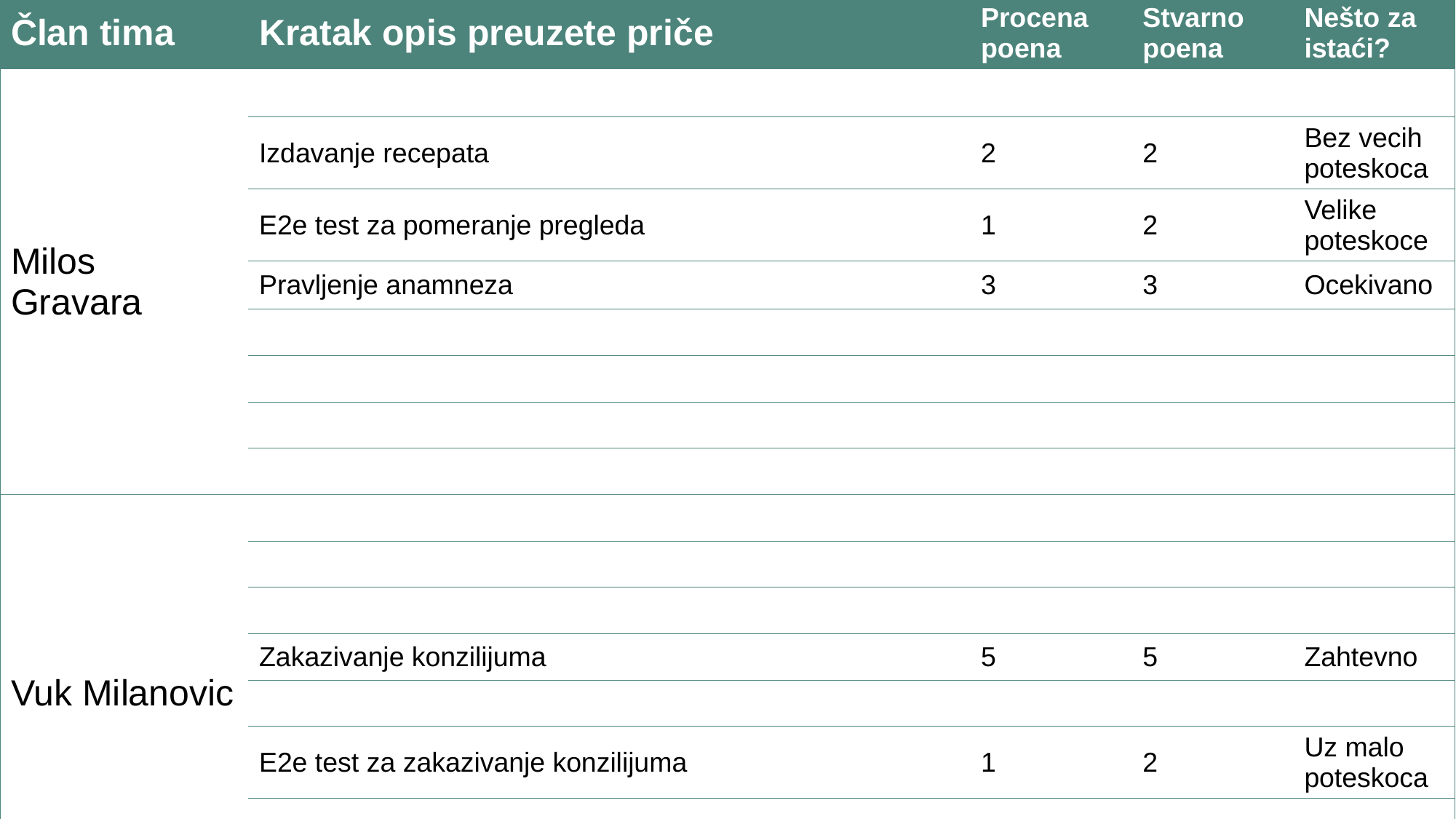

| Član tima | Kratak opis preuzete priče | Procena poena | Stvarno poena | Nešto za istaći? |
| --- | --- | --- | --- | --- |
| Milos Gravara |  |  |  |  |
|  | Izdavanje recepata | 2 | 2 | Bez vecih poteskoca |
|  | E2e test za pomeranje pregleda | 1 | 2 | Velike poteskoce |
|  | Pravljenje anamneza | 3 | 3 | Ocekivano |
| Član 2 |  |  |  |  |
|  |  |  |  |  |
|  |  |  |  |  |
|  |  |  |  |  |
| Vuk Milanovic |  |  |  |  |
|  |  |  |  |  |
|  |  |  |  |  |
|  | Zakazivanje konzilijuma | 5 | 5 | Zahtevno |
| Član 4 |  |  |  |  |
|  | E2e test za zakazivanje konzilijuma | 1 | 2 | Uz malo poteskoca |
|  |  |  |  |  |
|  |  |  |  |  |